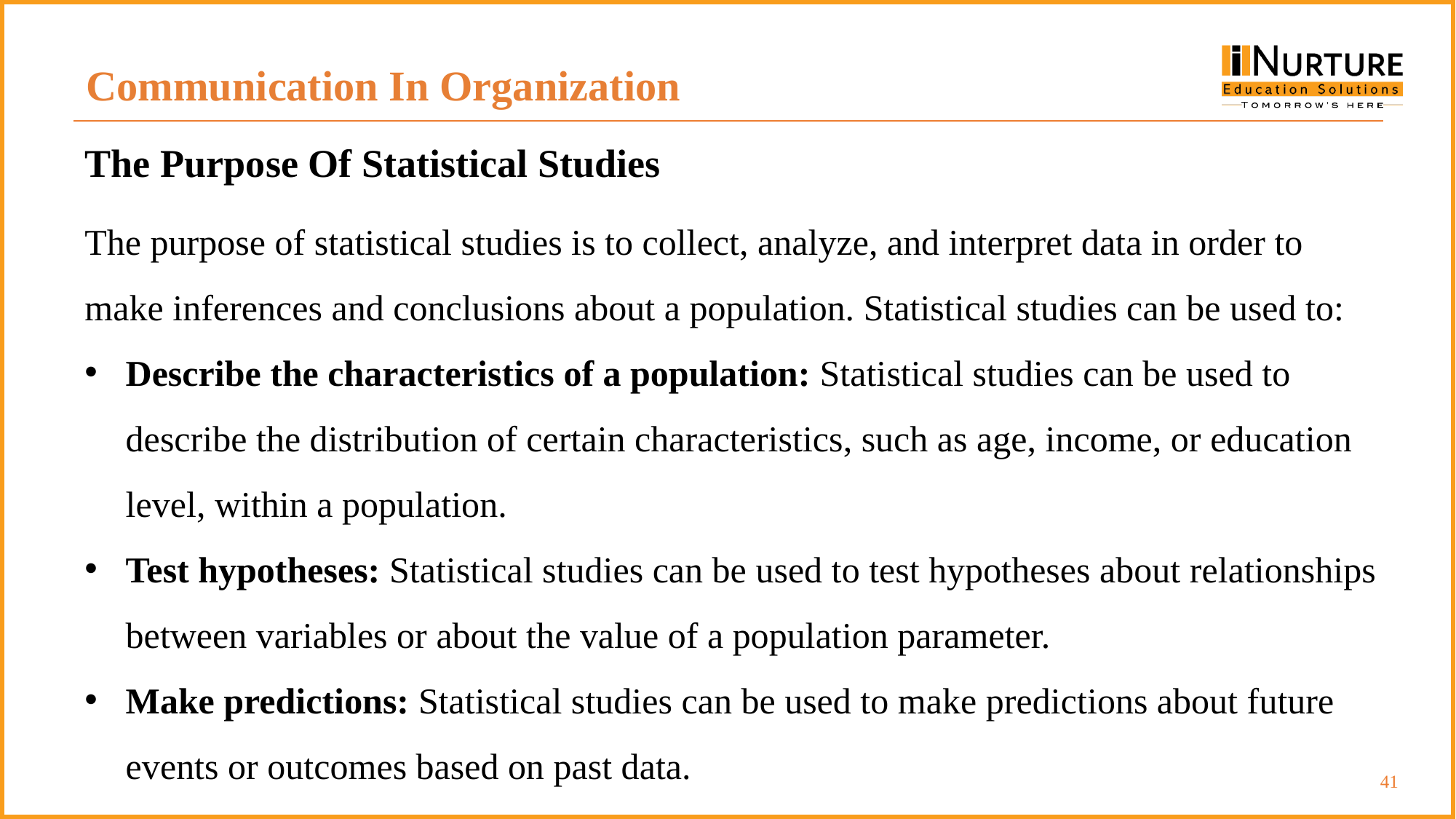

Communication In Organization
The Purpose Of Statistical Studies
The purpose of statistical studies is to collect, analyze, and interpret data in order to make inferences and conclusions about a population. Statistical studies can be used to:
Describe the characteristics of a population: Statistical studies can be used to describe the distribution of certain characteristics, such as age, income, or education level, within a population.
Test hypotheses: Statistical studies can be used to test hypotheses about relationships between variables or about the value of a population parameter.
Make predictions: Statistical studies can be used to make predictions about future events or outcomes based on past data.
41